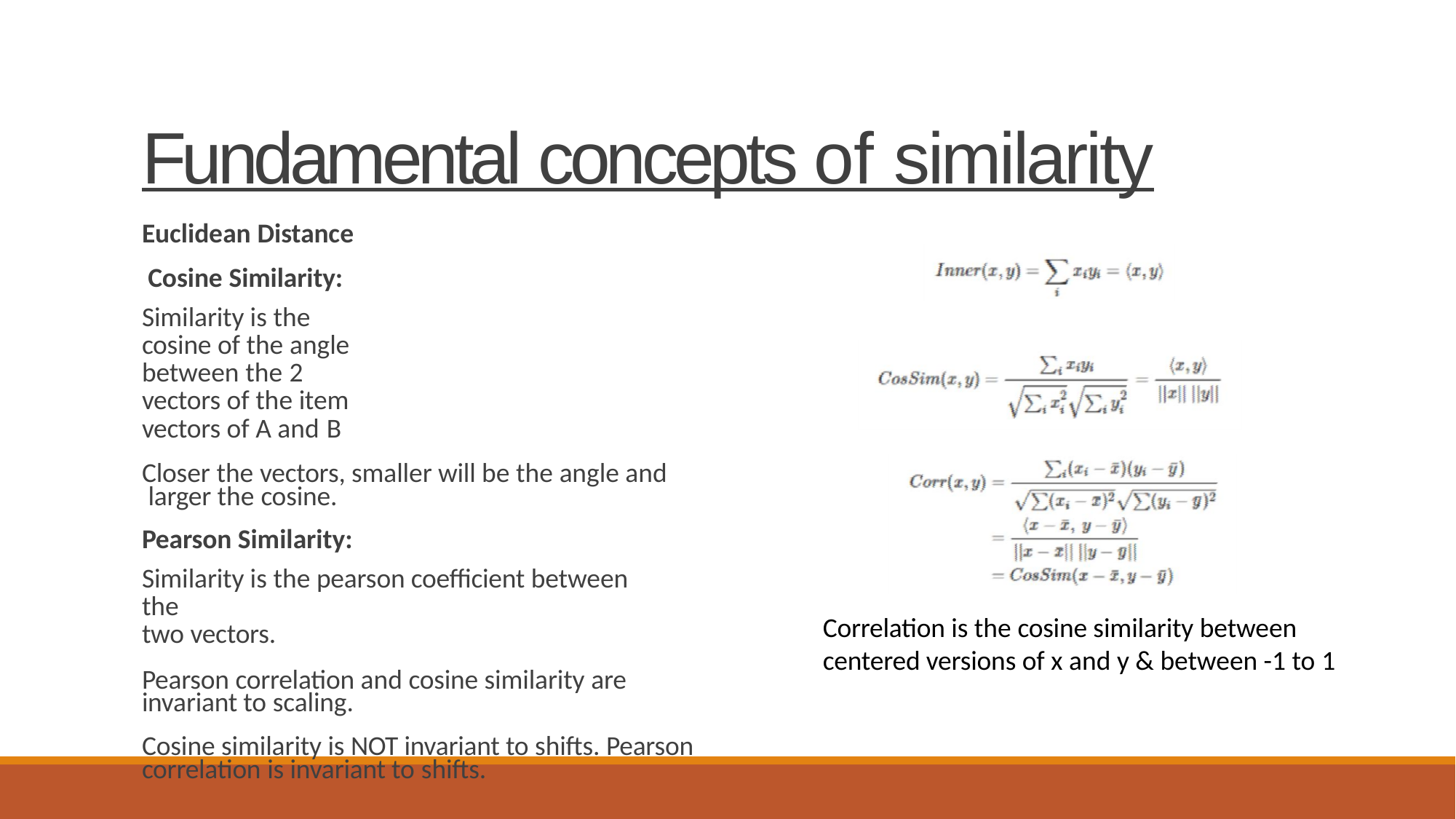

# Fundamental concepts of similarity
Euclidean Distance  Cosine Similarity:
Similarity is the cosine of the angle between the 2
vectors of the item vectors of A and B
Closer the vectors, smaller will be the angle and  larger the cosine.
Pearson Similarity:
Similarity is the pearson coefficient between the
two vectors.
Pearson correlation and cosine similarity are  invariant to scaling.
Cosine similarity is NOT invariant to shifts. Pearson  correlation is invariant to shifts.

Correlation is the cosine similarity between  centered versions of x and y & between -1 to 1